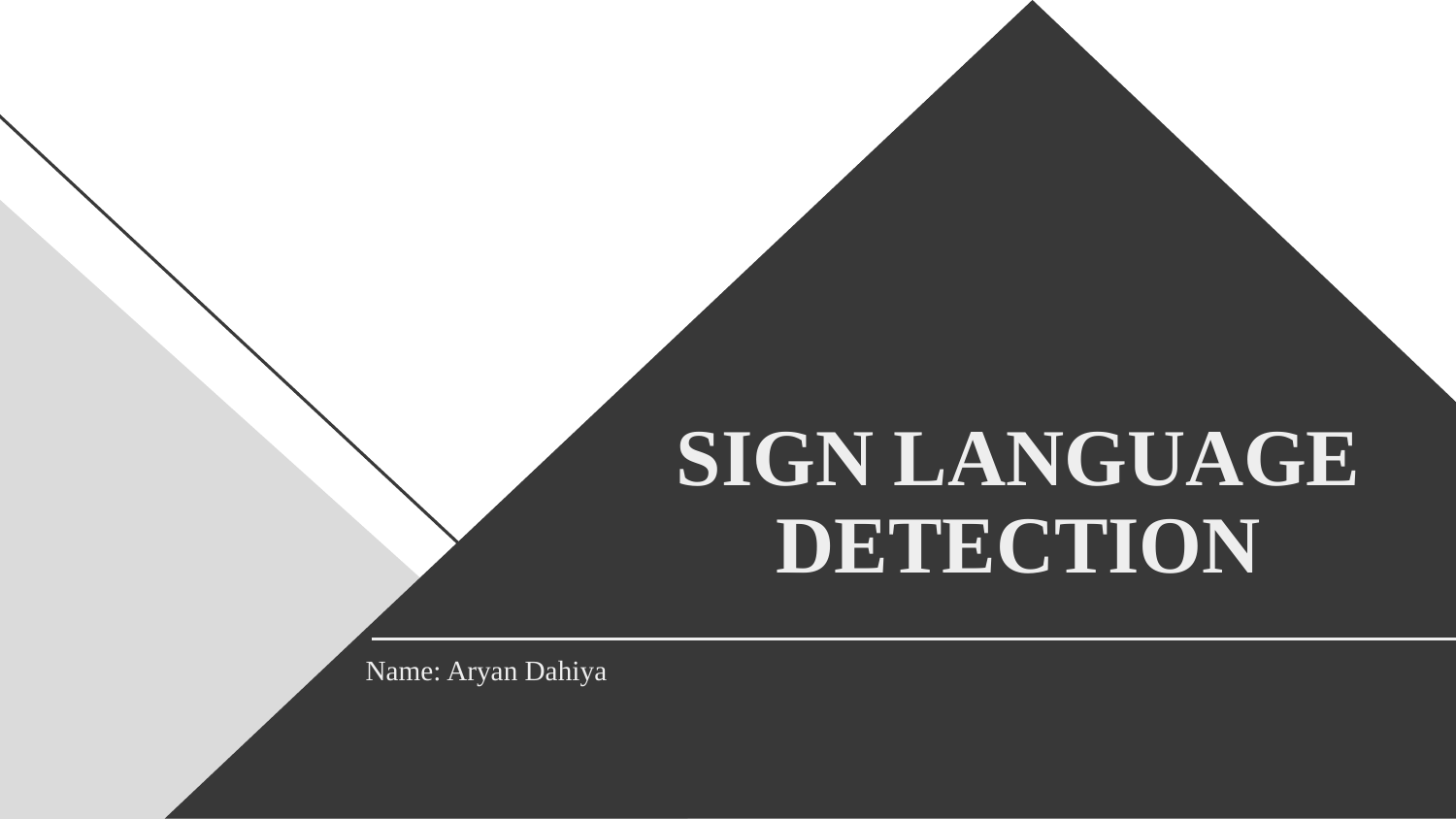

# SIGN LANGUAGE DETECTION

Name: Aryan Dahiya